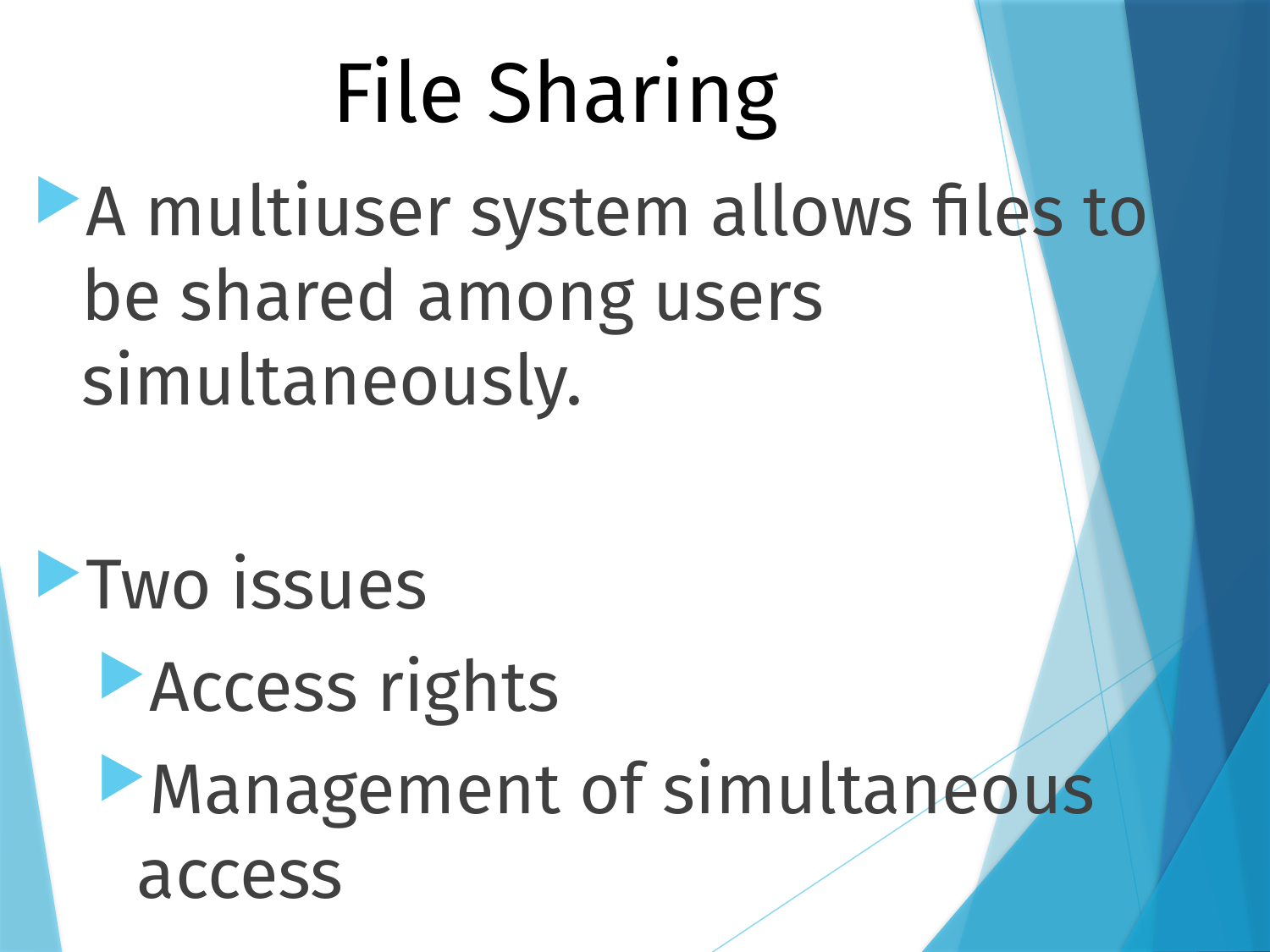

# File Sharing
A multiuser system allows files to be shared among users simultaneously.

Two issues
Access rights
Management of simultaneous access